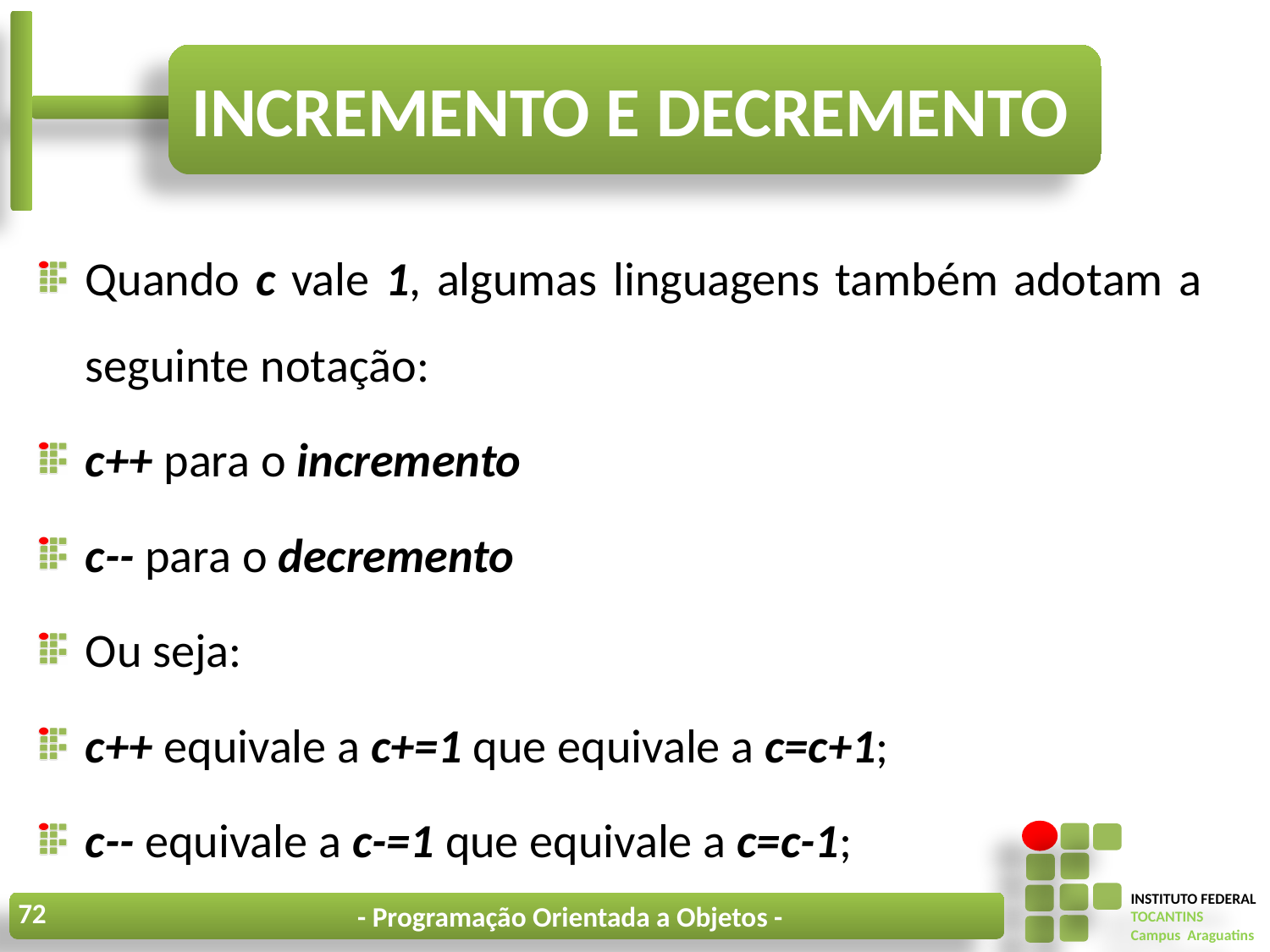

# Incremento e decremento
Quando c vale 1, algumas linguagens também adotam a seguinte notação:
c++ para o incremento
c-- para o decremento
Ou seja:
c++ equivale a c+=1 que equivale a c=c+1;
c-- equivale a c-=1 que equivale a c=c-1;
72